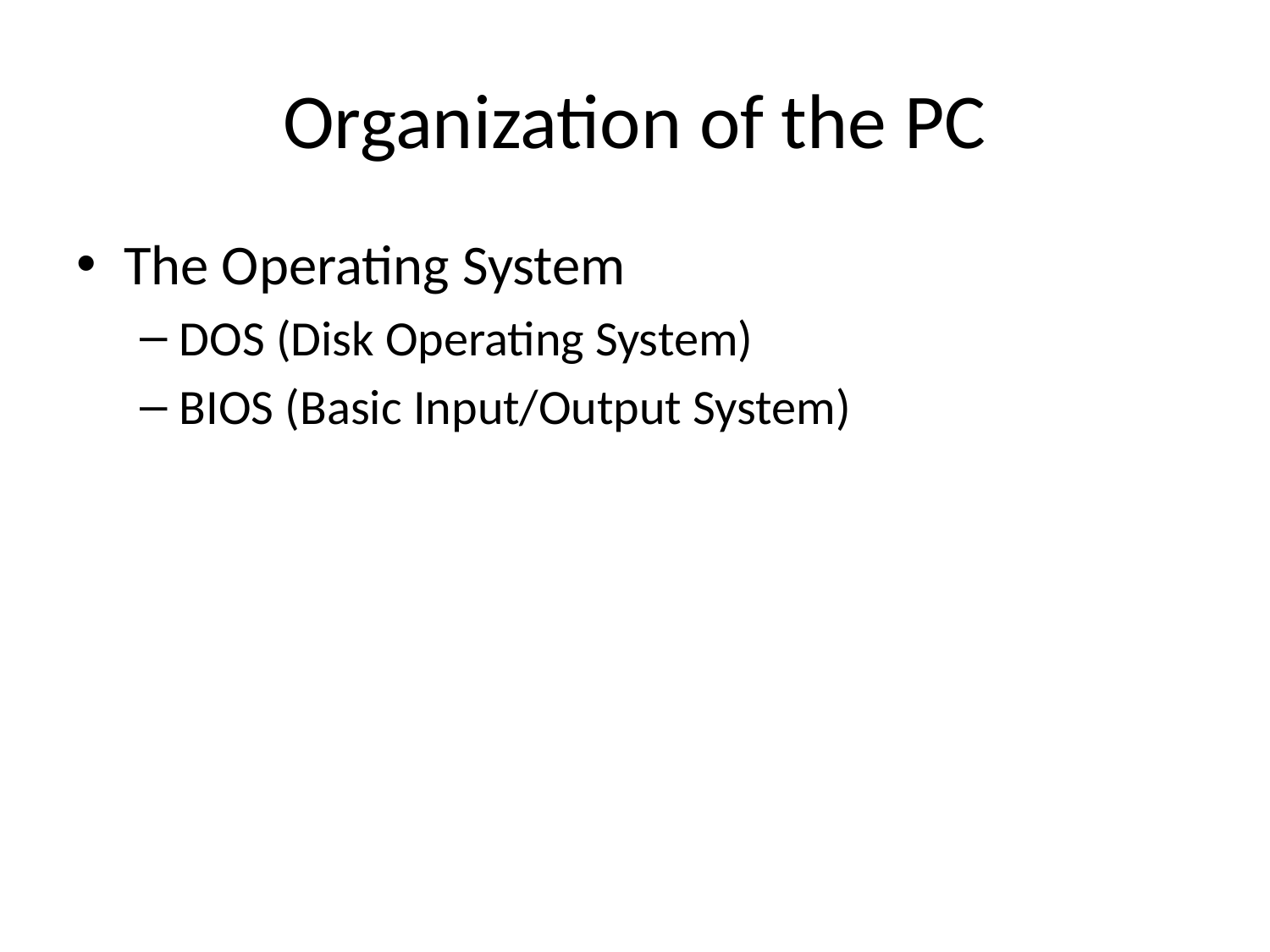

# Organization of the PC
The Operating System
DOS (Disk Operating System)
BIOS (Basic Input/Output System)